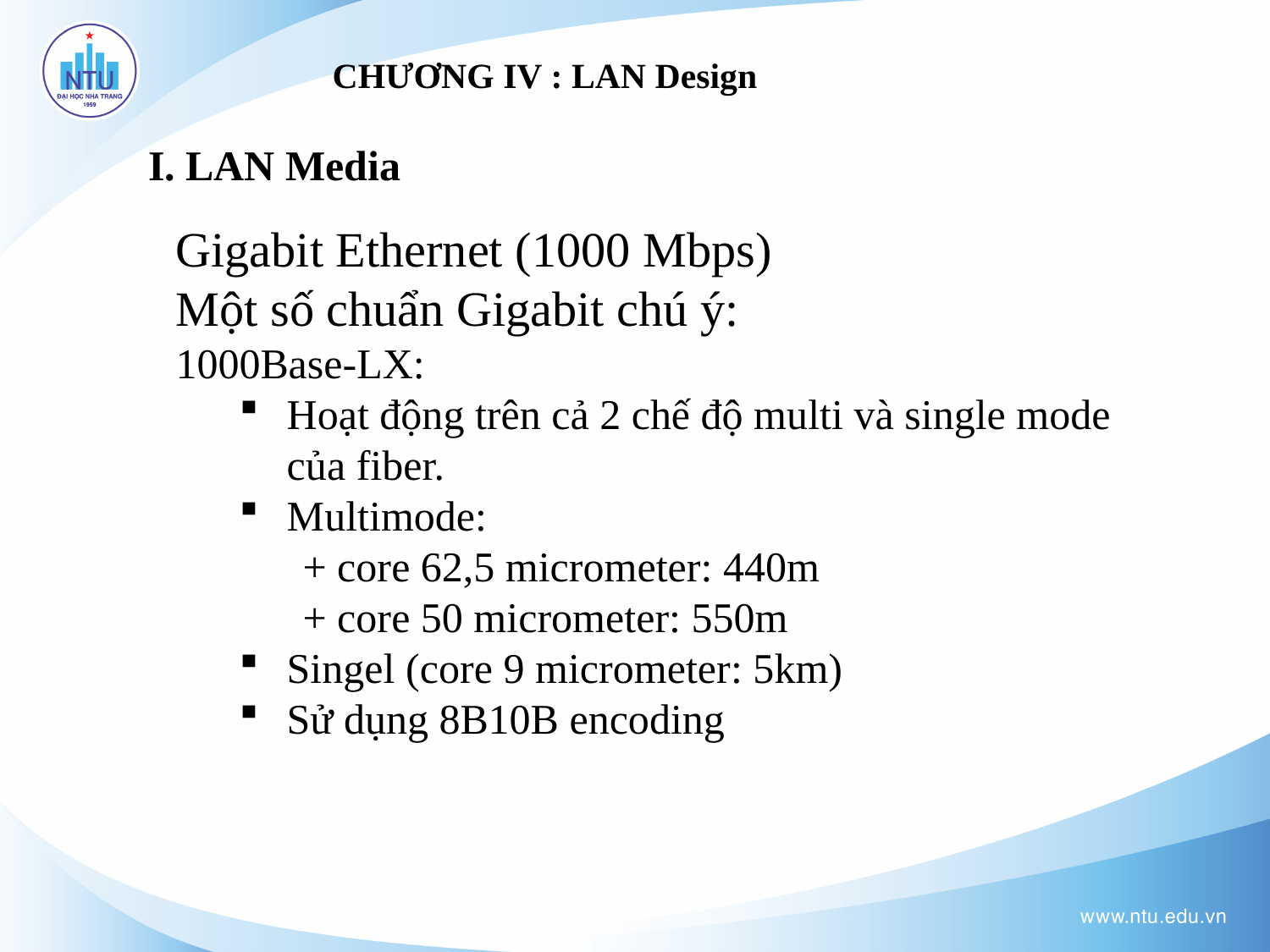

# CHƯƠNG IV : LAN Design
I. LAN Media
Gigabit Ethernet (1000 Mbps)
Một số chuẩn Gigabit chú ý:
1000Base-LX:
Hoạt động trên cả 2 chế độ multi và single mode của fiber.
Multimode:
+ core 62,5 micrometer: 440m
+ core 50 micrometer: 550m
Singel (core 9 micrometer: 5km)
Sử dụng 8B10B encoding